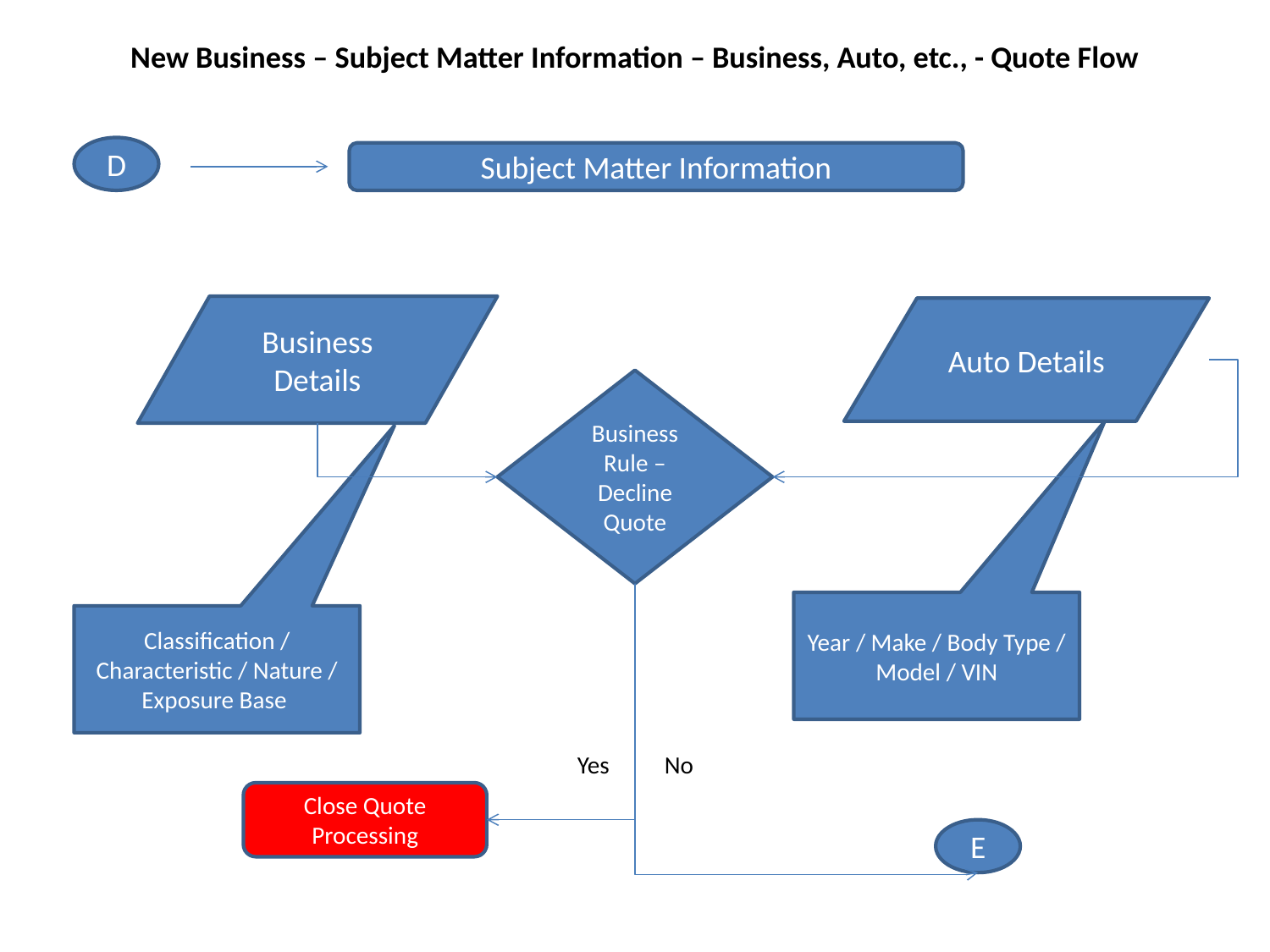

# New Business – Subject Matter Information – Business, Auto, etc., - Quote Flow

                                                                                             Yes          No

D
Subject Matter Information
Business Details
Auto Details
Business Rule – Decline Quote
Year / Make / Body Type / Model / VIN
Classification / Characteristic / Nature / Exposure Base
Close Quote Processing
E